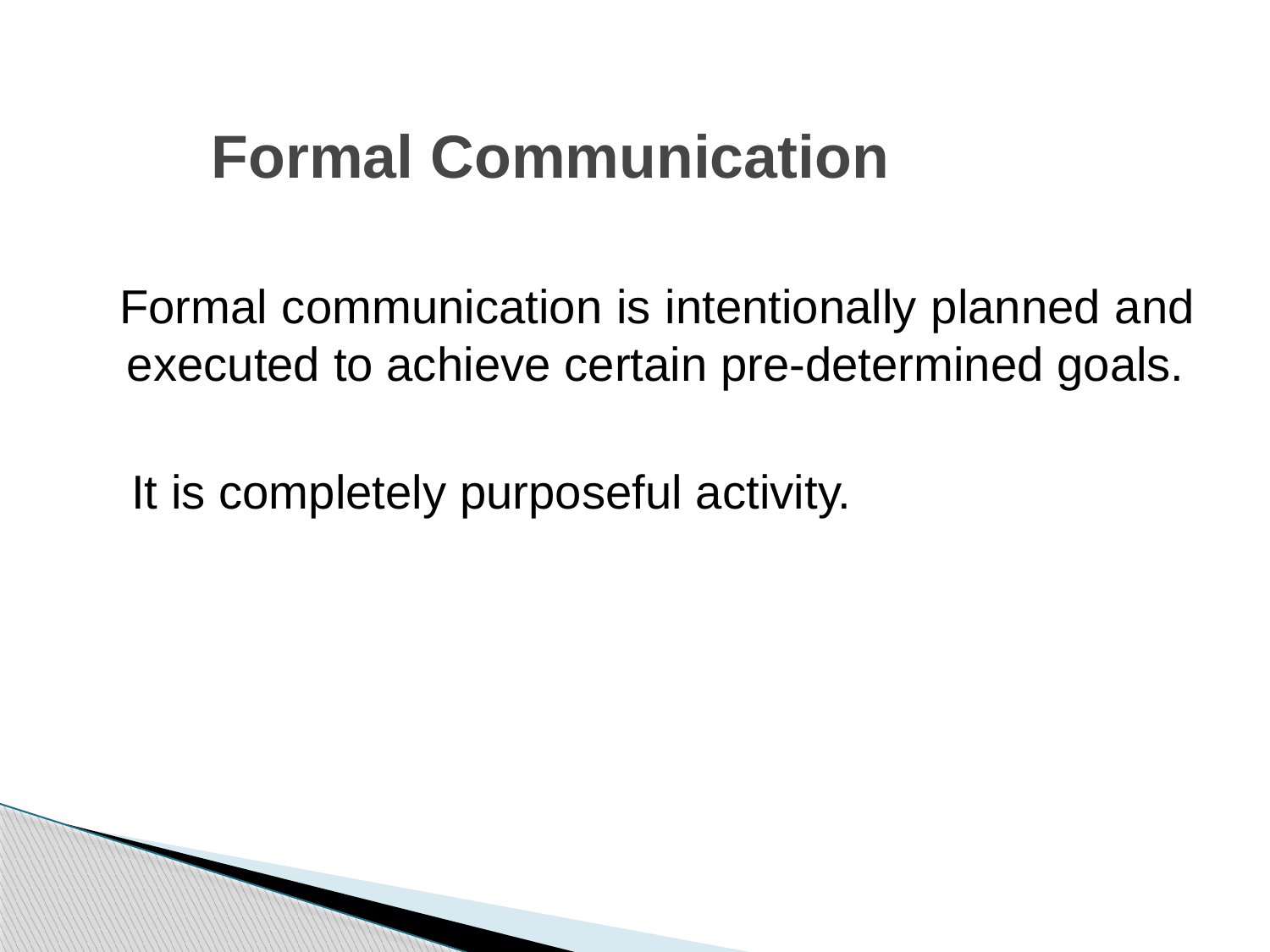

# Formal Communication

  Formal communication is intentionally planned and executed to achieve certain pre-determined goals.

   It is completely purposeful activity.